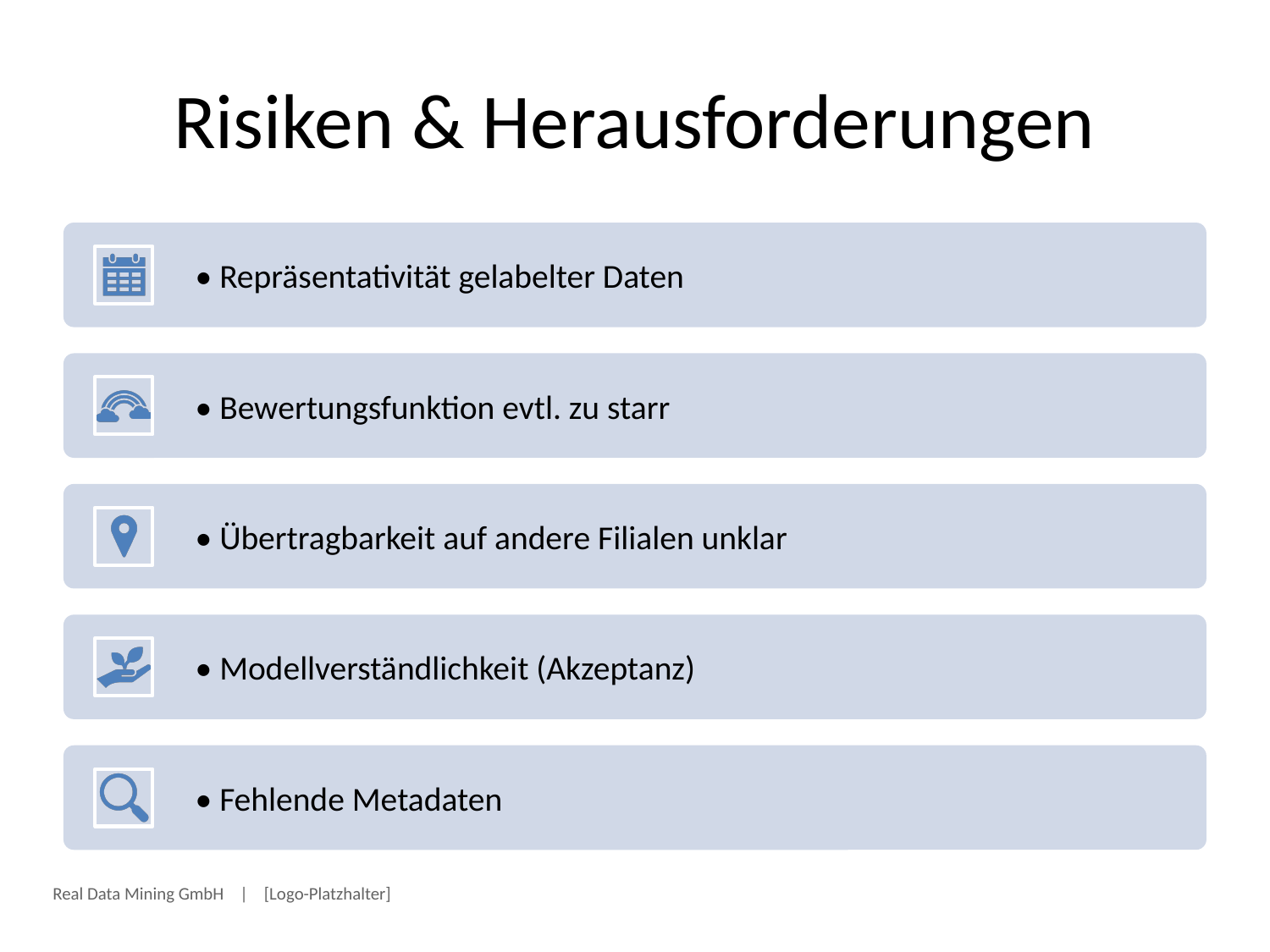

# Risiken & Herausforderungen
• Repräsentativität gelabelter Daten
• Bewertungsfunktion evtl. zu starr
• Übertragbarkeit auf andere Filialen unklar
• Modellverständlichkeit (Akzeptanz)
• Fehlende Metadaten
Real Data Mining GmbH    |    [Logo-Platzhalter]